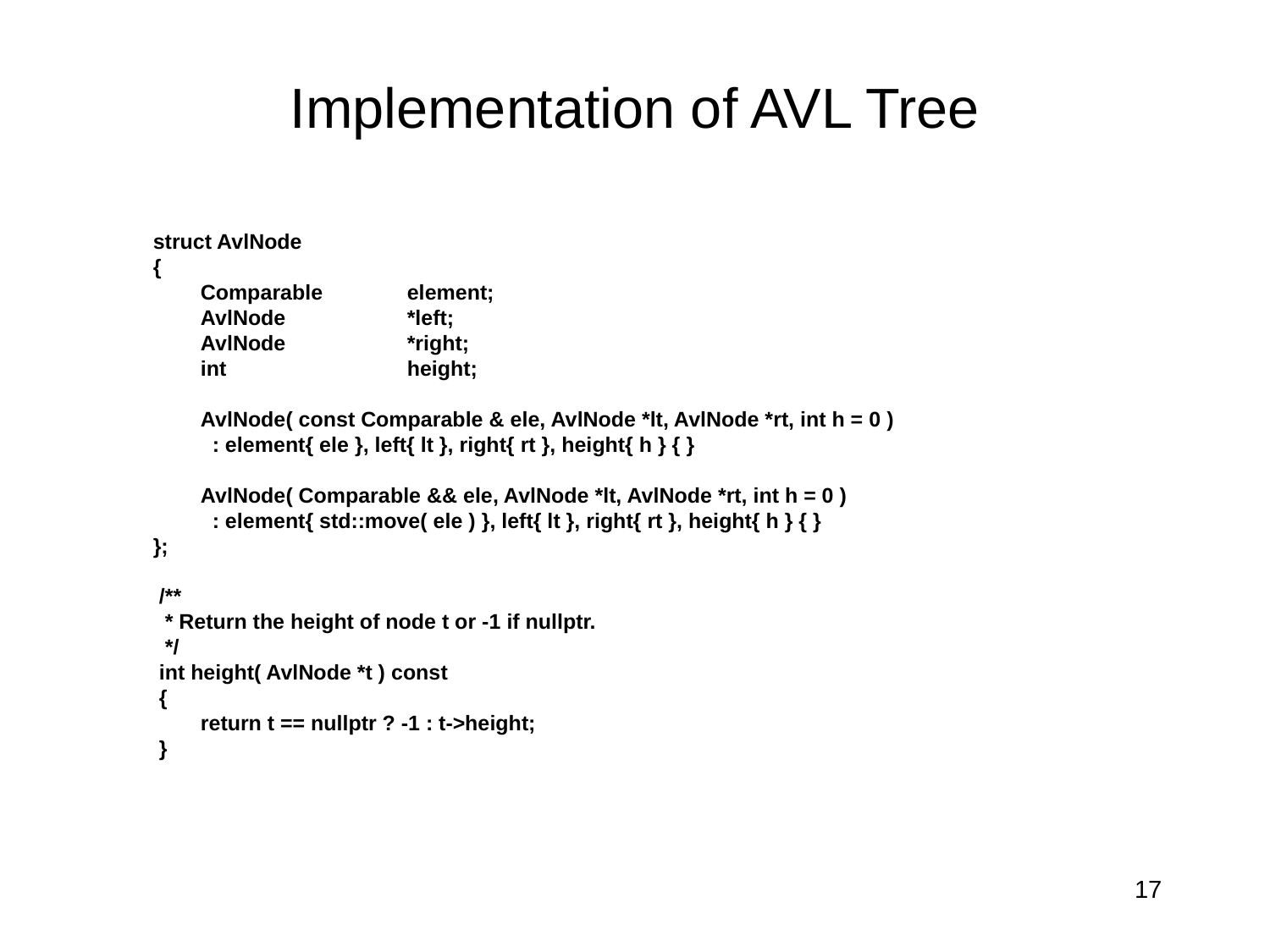

# Implementation of AVL Tree
struct AvlNode
{
        Comparable 	element;
        AvlNode   	*left;
        AvlNode   	*right;
        int       		height;

        AvlNode( const Comparable & ele, AvlNode *lt, AvlNode *rt, int h = 0 )
          : element{ ele }, left{ lt }, right{ rt }, height{ h } { }

        AvlNode( Comparable && ele, AvlNode *lt, AvlNode *rt, int h = 0 )
          : element{ std::move( ele ) }, left{ lt }, right{ rt }, height{ h } { }
};

 /**
  * Return the height of node t or -1 if nullptr.
  */
 int height( AvlNode *t ) const
 {
        return t == nullptr ? -1 : t->height;
 }
17